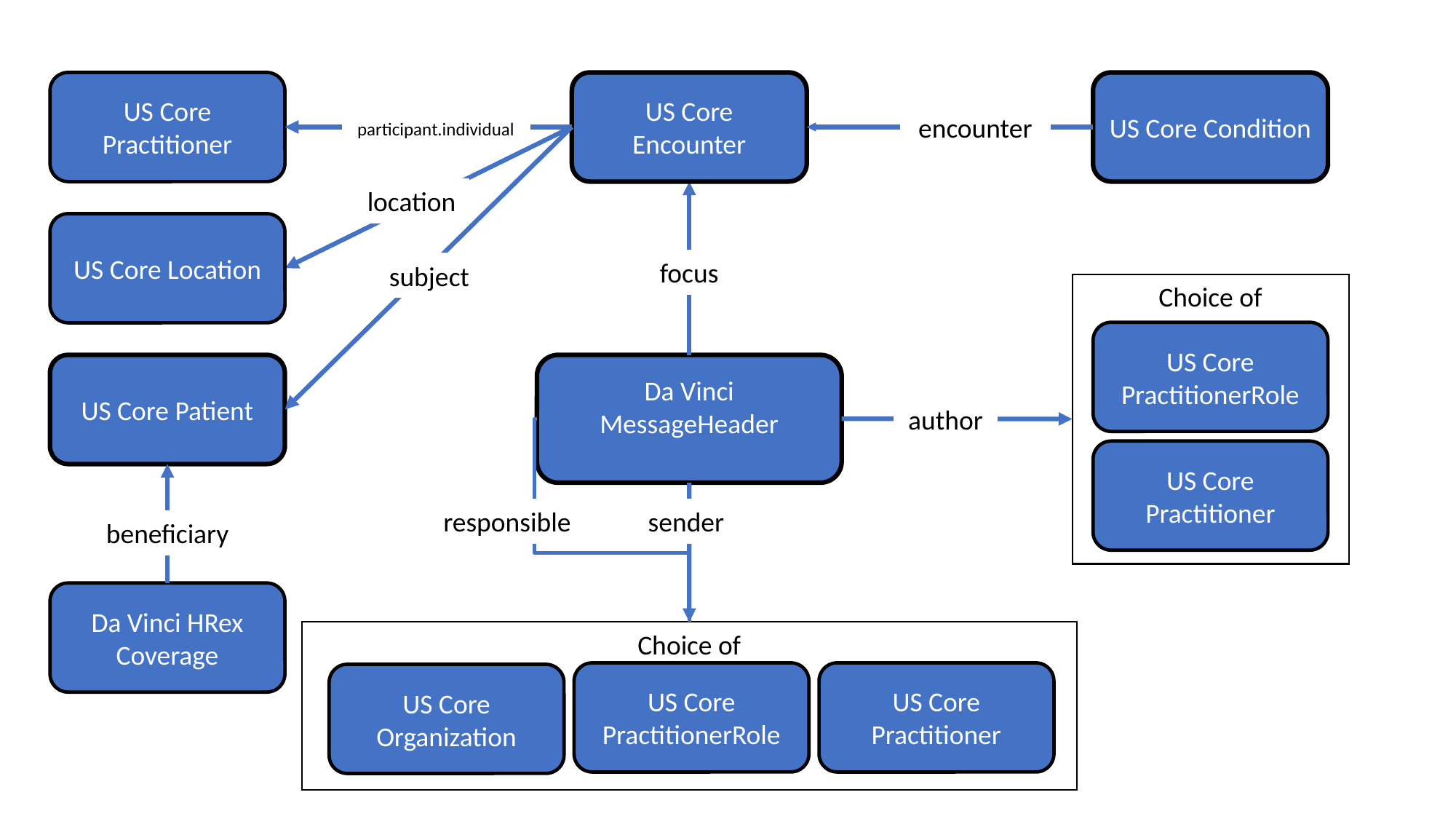

US Core Practitioner
US Core Encounter
US Core Condition
encounter
participant.individual
location
US Core Location
focus
subject
Choice of
US Core PractitionerRole
Da Vinci MessageHeader

US Core Patient
author
US Core Practitioner
responsible
sender
beneficiary
Da Vinci HRex Coverage
Choice of
US Core PractitionerRole
US Core Practitioner
US Core Organization